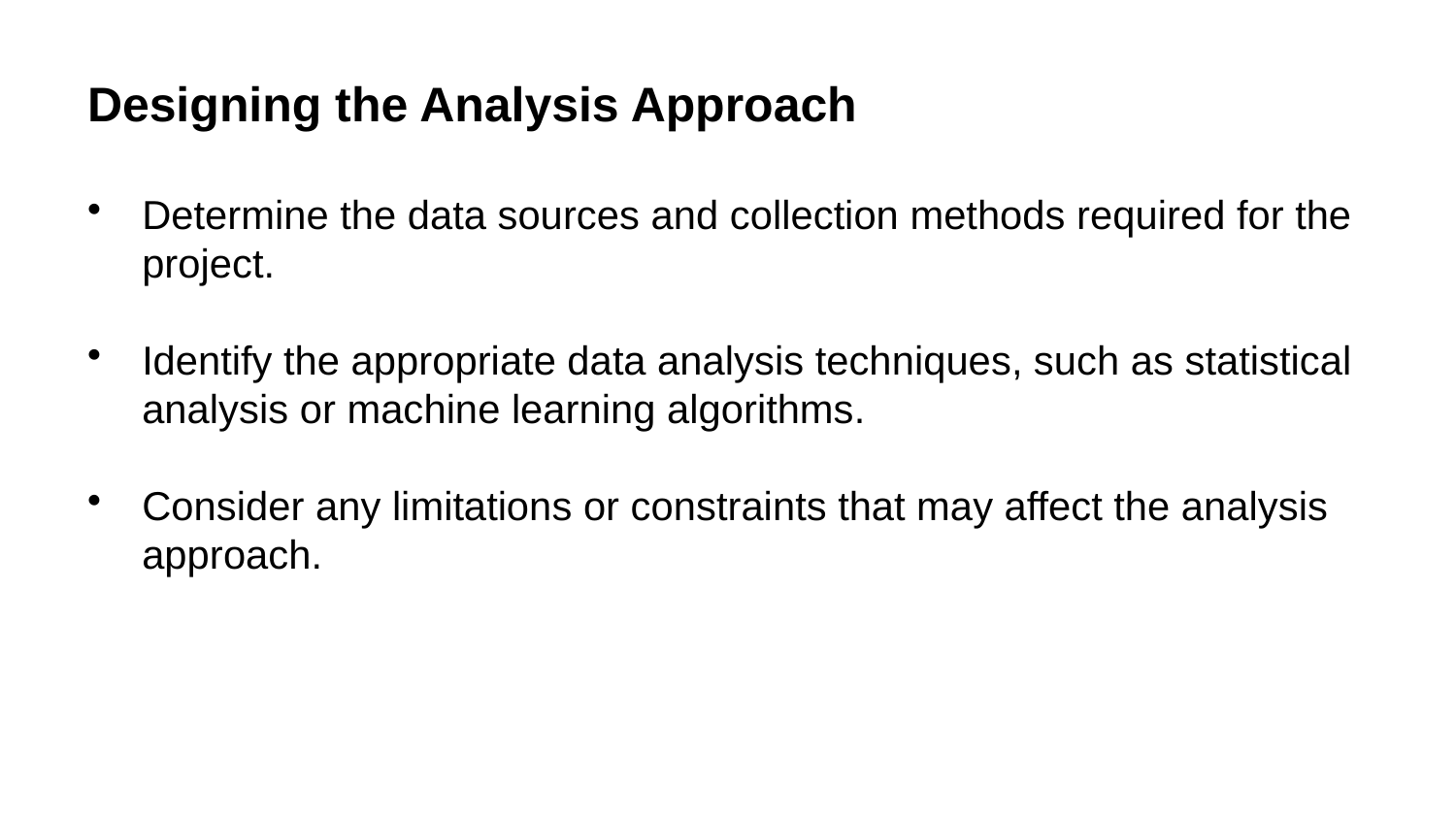

Designing the Analysis Approach
Determine the data sources and collection methods required for the project.

Identify the appropriate data analysis techniques, such as statistical analysis or machine learning algorithms.

Consider any limitations or constraints that may affect the analysis approach.